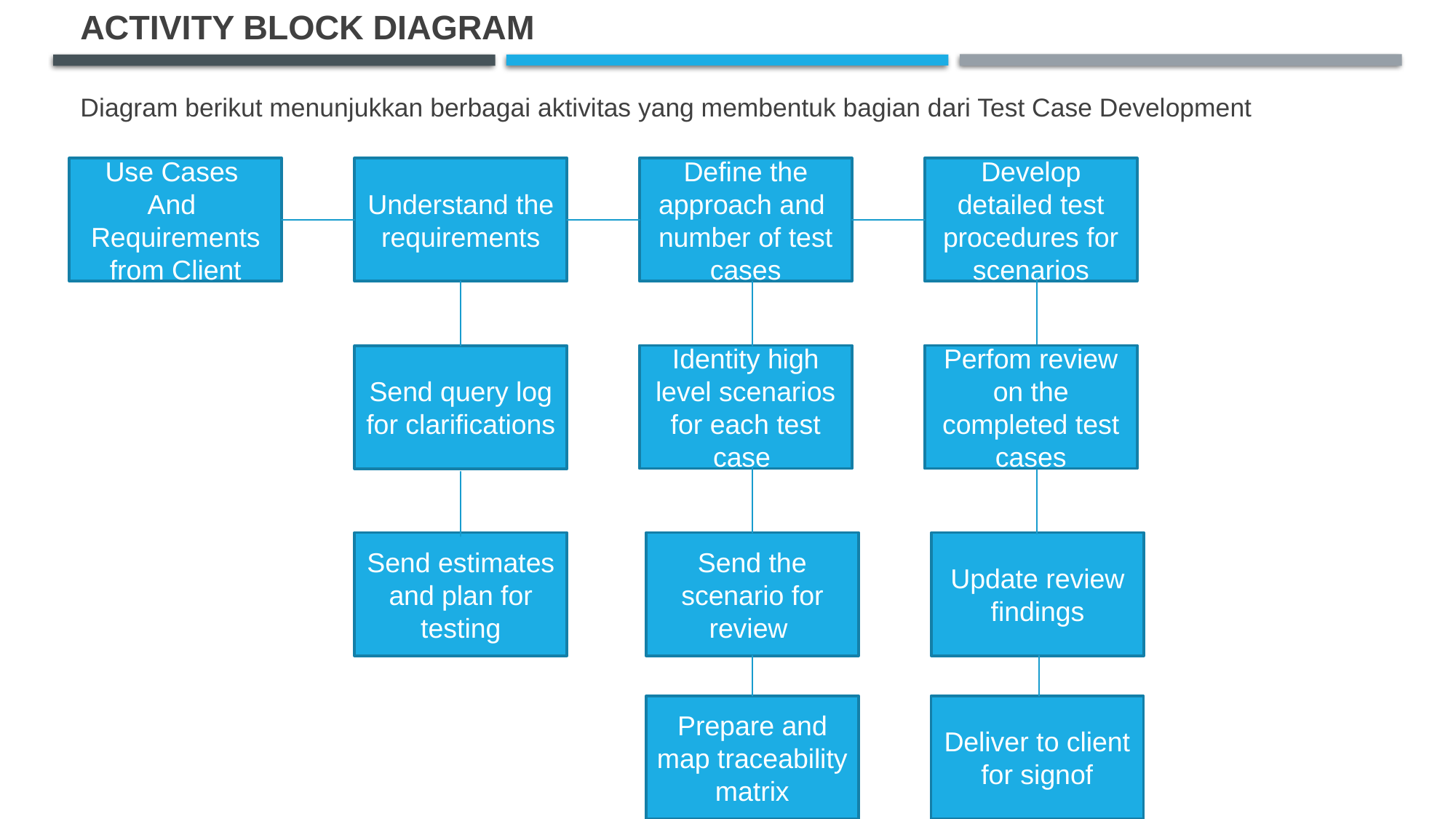

# Activity Block Diagram
Diagram berikut menunjukkan berbagai aktivitas yang membentuk bagian dari Test Case Development
Use Cases
And
Requirements from Client
Understand the requirements
Define the approach and  number of test cases
Develop detailed test procedures for scenarios
Perfom review on the completed test cases
Identity high level scenarios for each test case
Send query log for clarifications
Send estimates and plan for testing
Send the scenario for review
Update review findings
Prepare and map traceability matrix
Deliver to client for signof